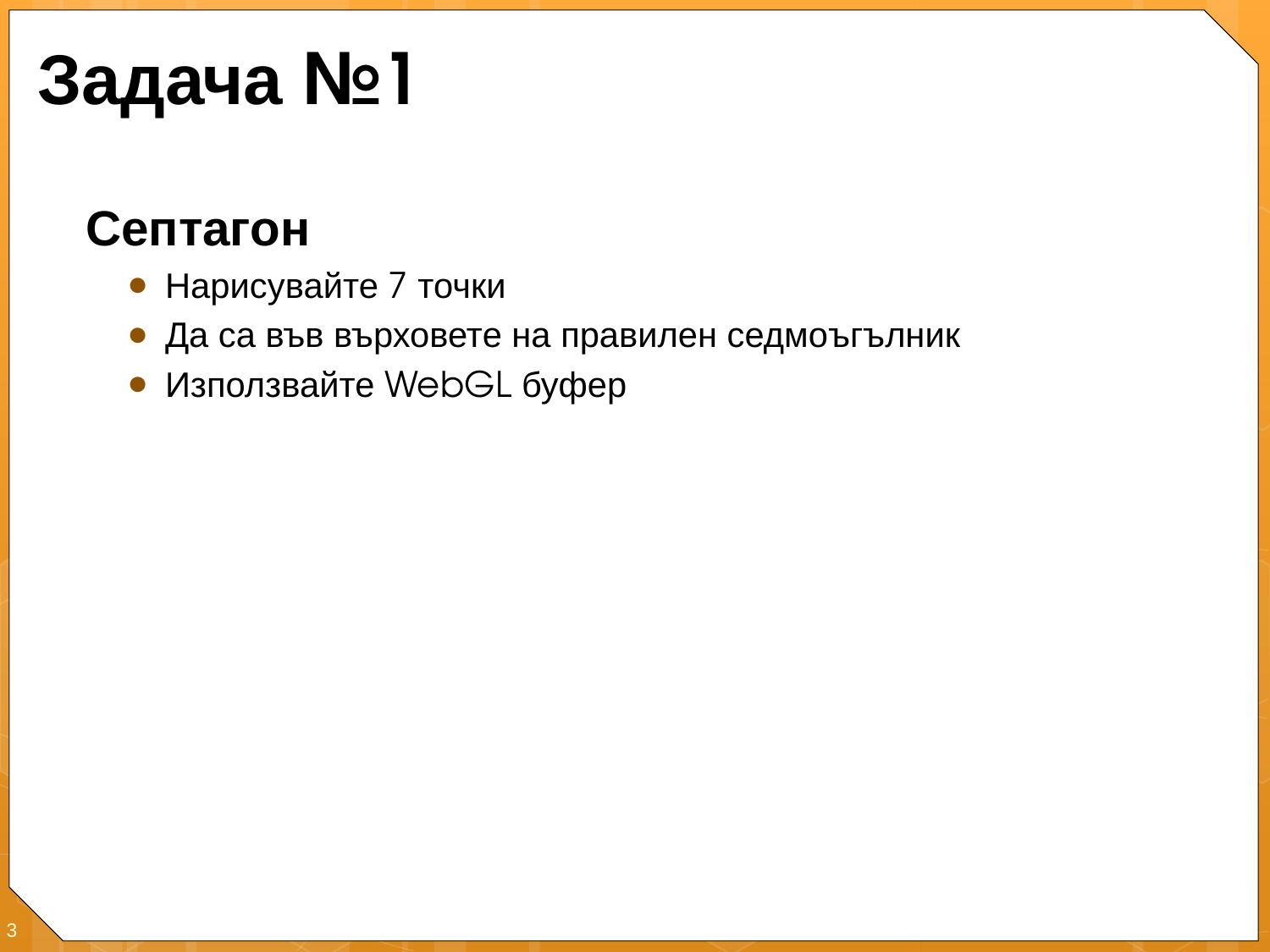

# Задача №1
Септагон
Нарисувайте 7 точки
Да са във върховете на правилен седмоъгълник
Използвайте WebGL буфер